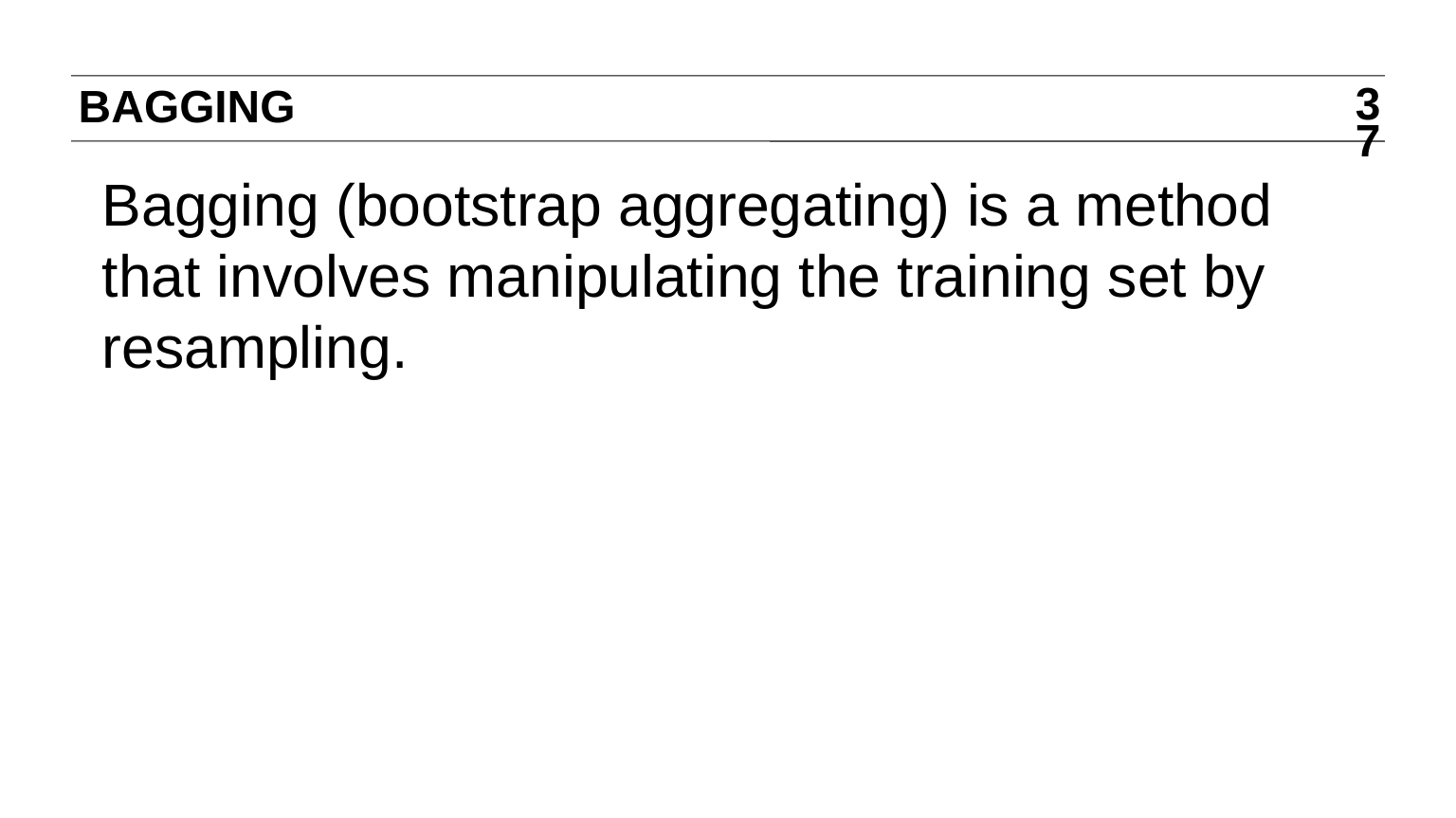

bagging
37
Bagging (bootstrap aggregating) is a method that involves manipulating the training set by resampling.